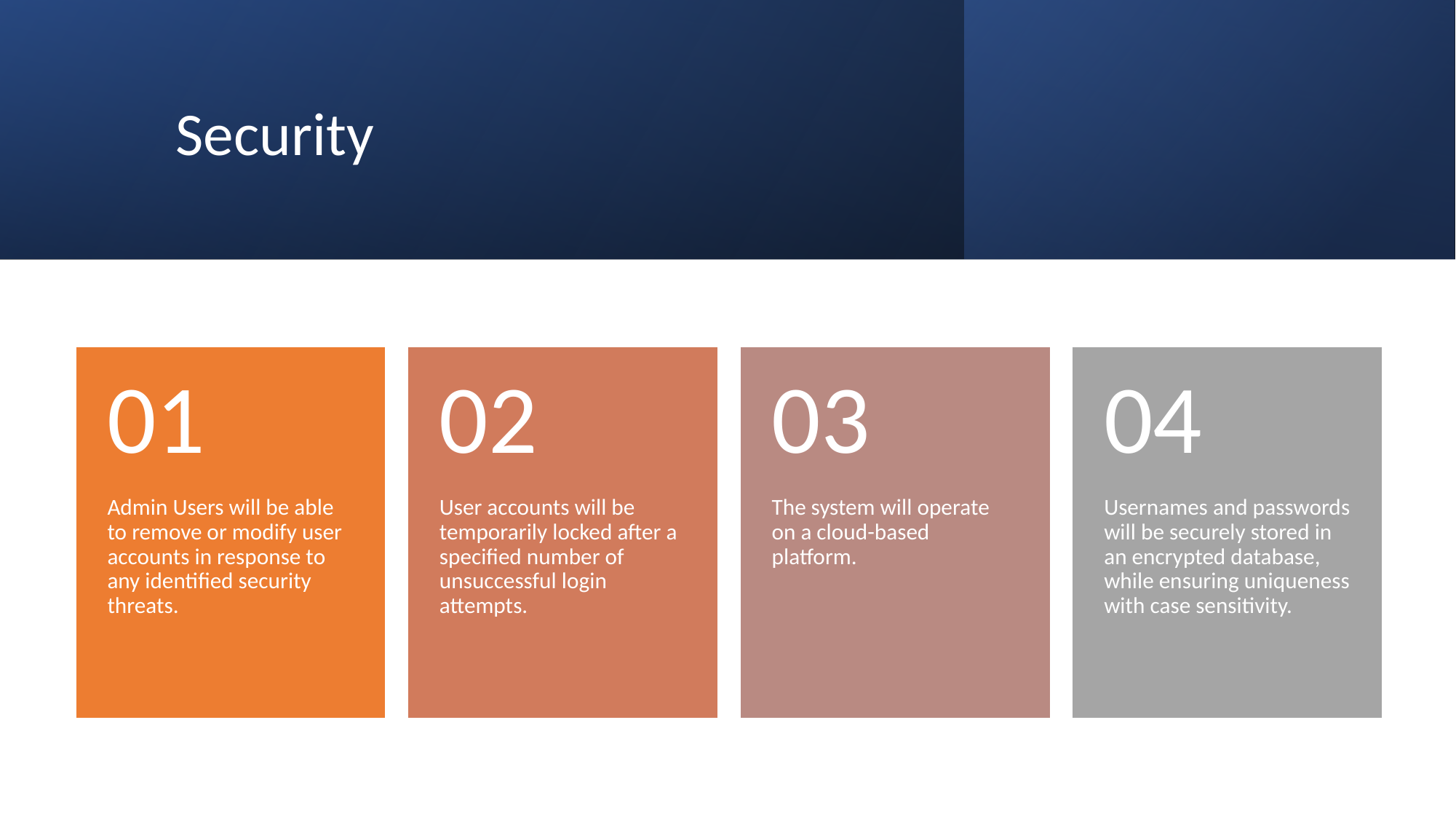

# Security
Admin Users will be able to remove or modify user accounts in response to any identified security threats.
01
User accounts will be temporarily locked after a specified number of unsuccessful login attempts.
02
The system will operate on a cloud-based platform.
03
Usernames and passwords will be securely stored in an encrypted database, while ensuring uniqueness with case sensitivity.
04